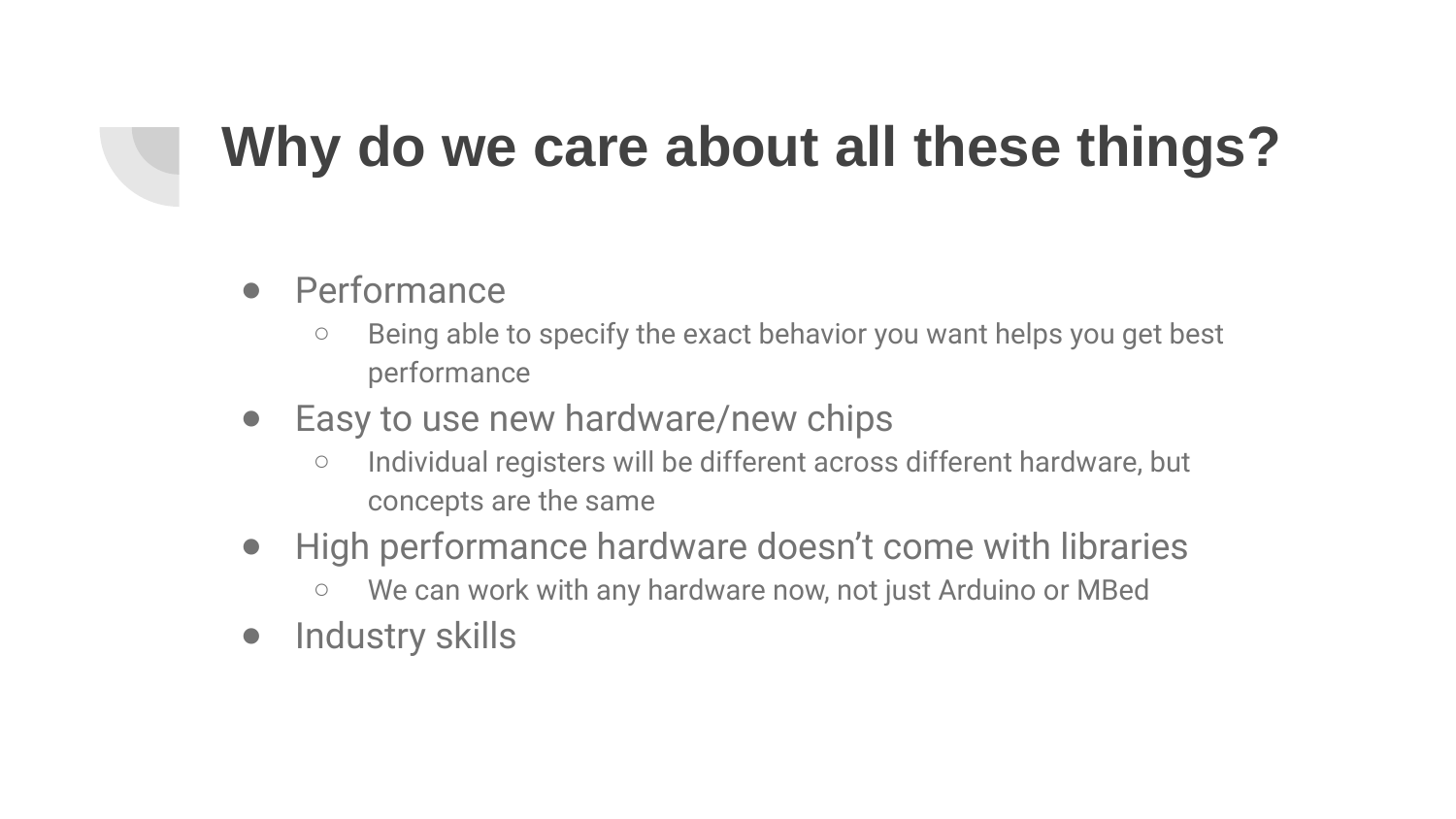

# Why do we care about all these things?
Performance
Being able to specify the exact behavior you want helps you get best performance
Easy to use new hardware/new chips
Individual registers will be different across different hardware, but concepts are the same
High performance hardware doesn’t come with libraries
We can work with any hardware now, not just Arduino or MBed
Industry skills